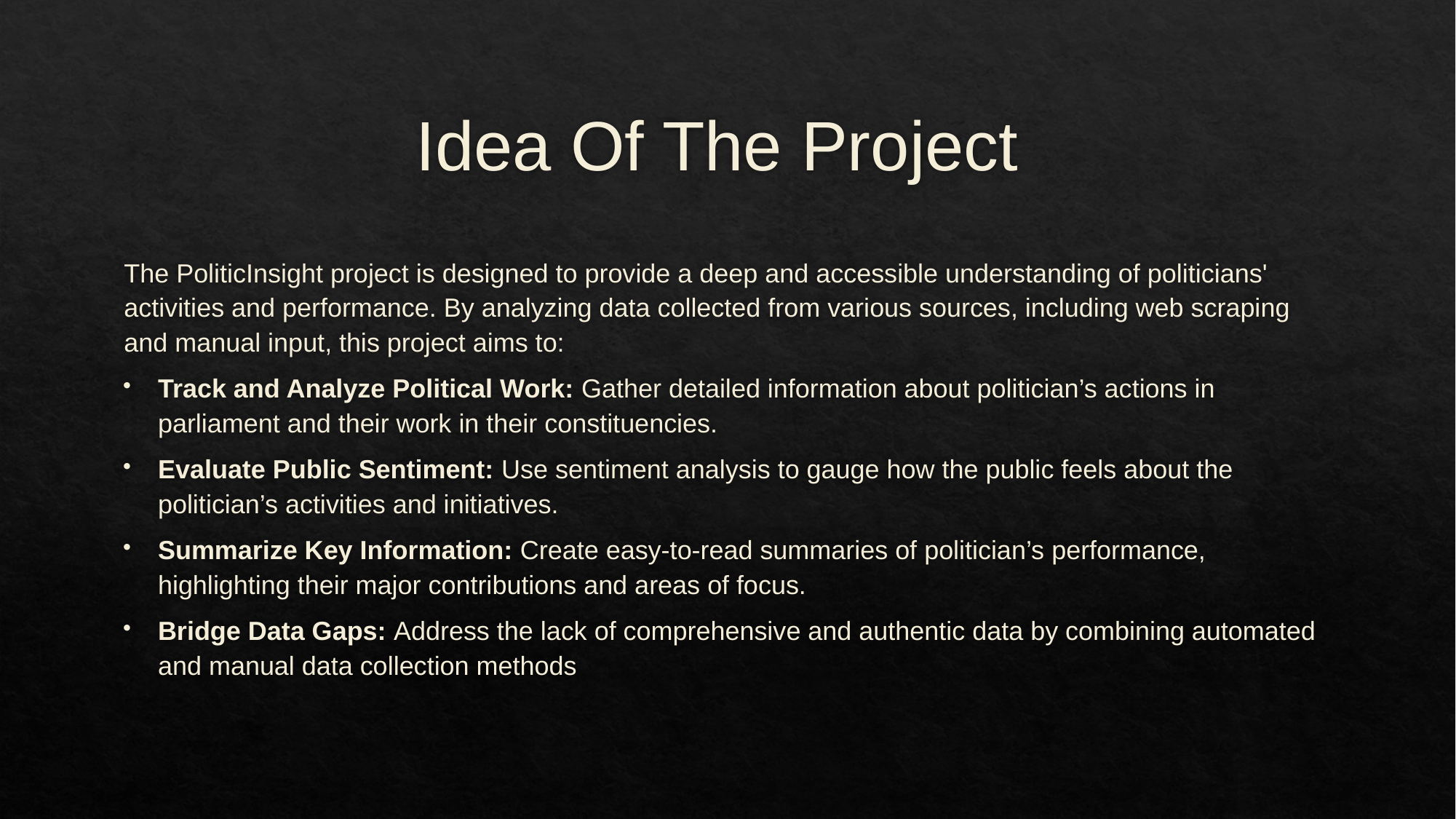

# Idea Of The Project
The PoliticInsight project is designed to provide a deep and accessible understanding of politicians' activities and performance. By analyzing data collected from various sources, including web scraping and manual input, this project aims to:
Track and Analyze Political Work: Gather detailed information about politician’s actions in parliament and their work in their constituencies.
Evaluate Public Sentiment: Use sentiment analysis to gauge how the public feels about the politician’s activities and initiatives.
Summarize Key Information: Create easy-to-read summaries of politician’s performance, highlighting their major contributions and areas of focus.
Bridge Data Gaps: Address the lack of comprehensive and authentic data by combining automated and manual data collection methods